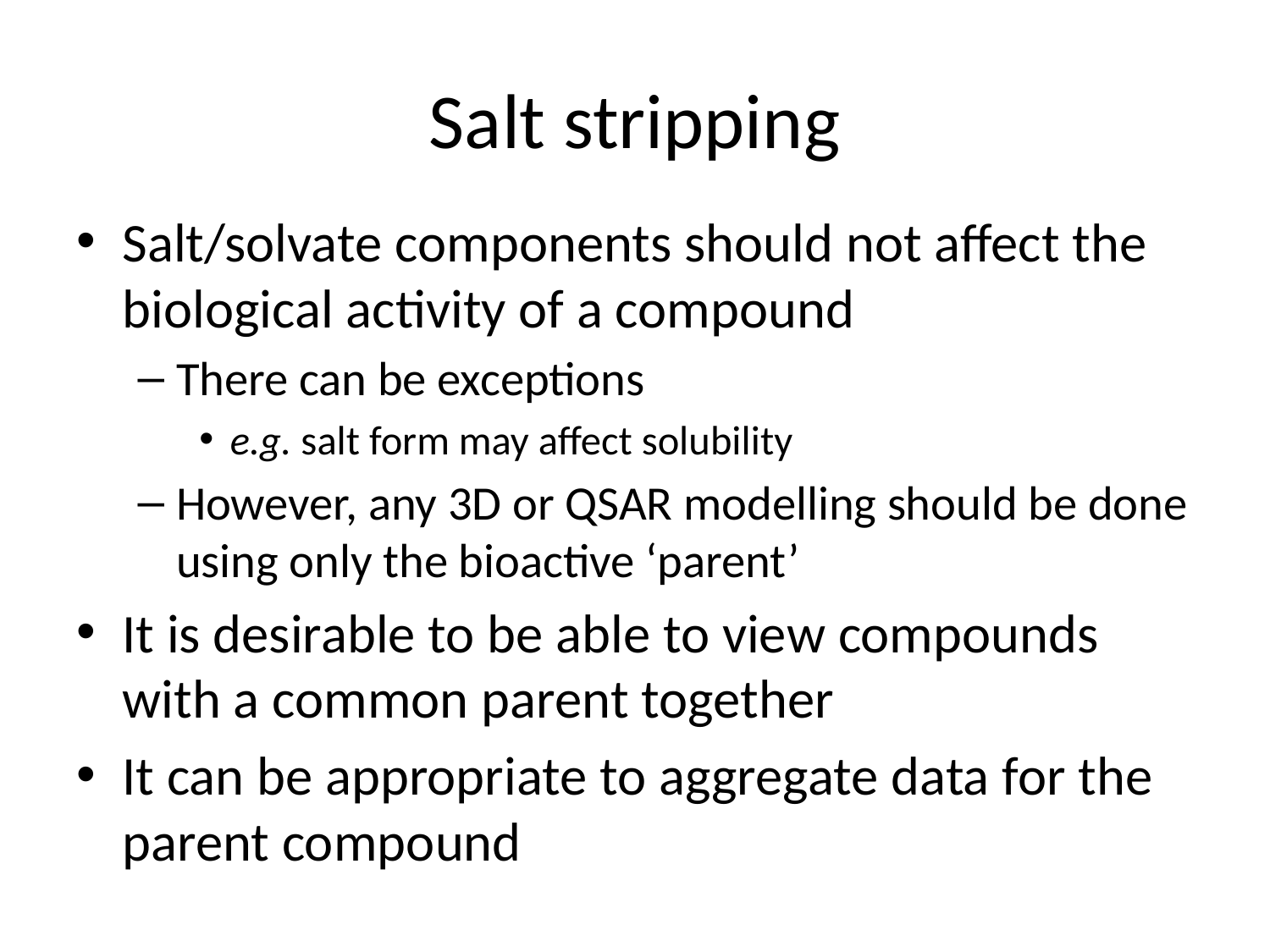

# Salt stripping
Salt/solvate components should not affect the biological activity of a compound
There can be exceptions
e.g. salt form may affect solubility
However, any 3D or QSAR modelling should be done using only the bioactive ‘parent’
It is desirable to be able to view compounds with a common parent together
It can be appropriate to aggregate data for the parent compound